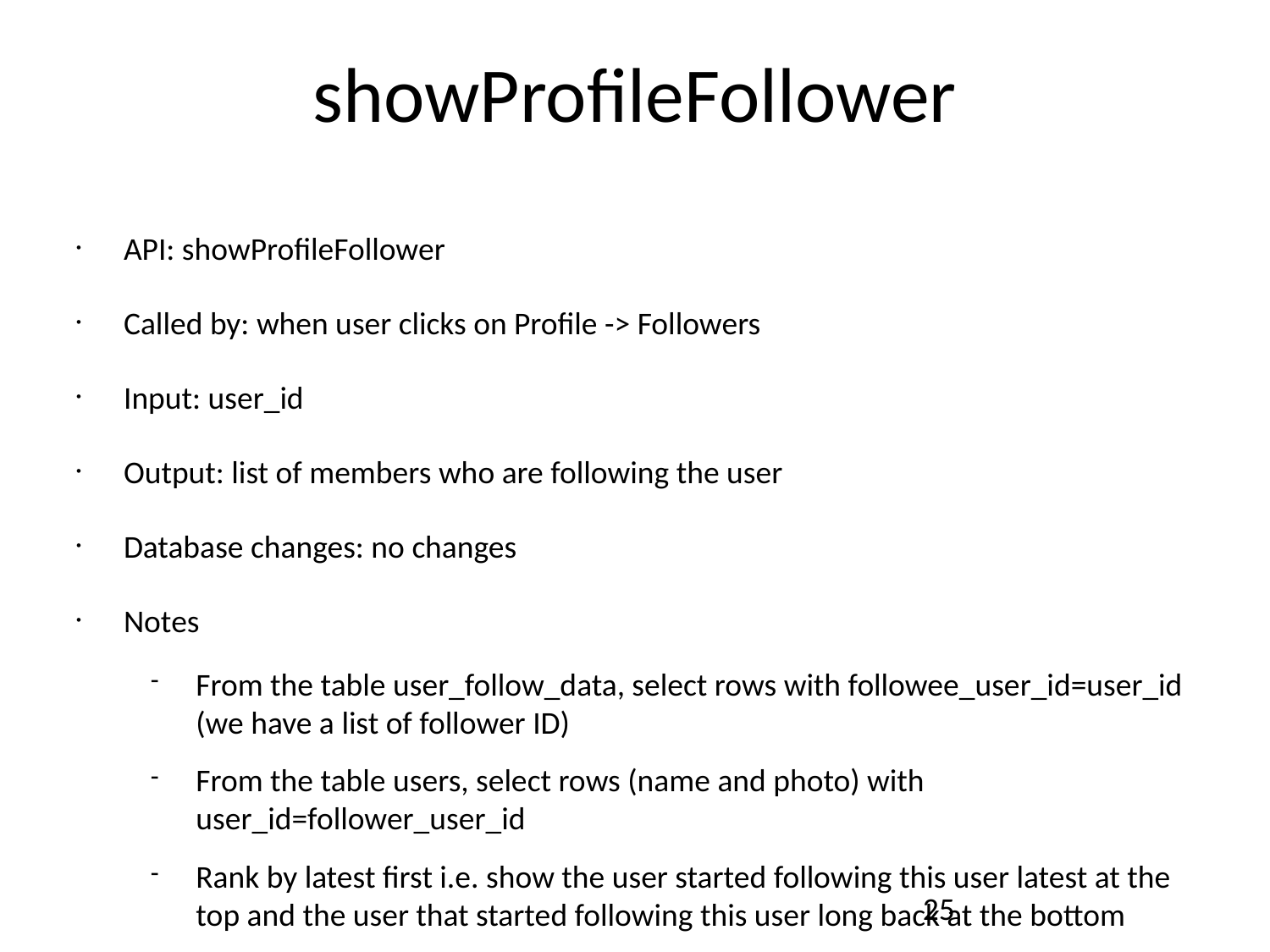

# showProfileFollower
API: showProfileFollower
Called by: when user clicks on Profile -> Followers
Input: user_id
Output: list of members who are following the user
Database changes: no changes
Notes
From the table user_follow_data, select rows with followee_user_id=user_id (we have a list of follower ID)
From the table users, select rows (name and photo) with user_id=follower_user_id
Rank by latest first i.e. show the user started following this user latest at the top and the user that started following this user long back at the bottom
25